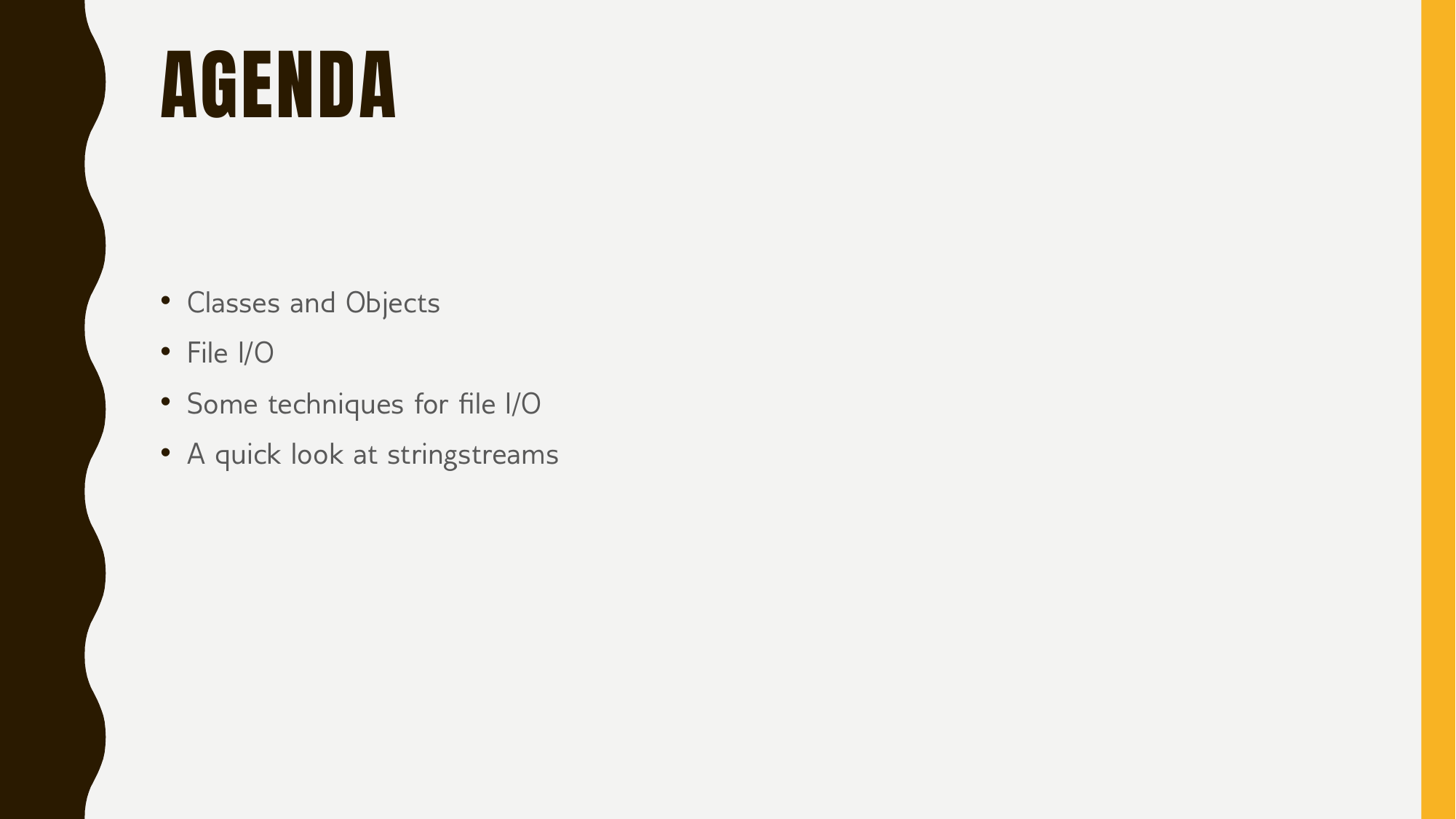

# Agenda
Classes and Objects
File I/O
Some techniques for file I/O
A quick look at stringstreams